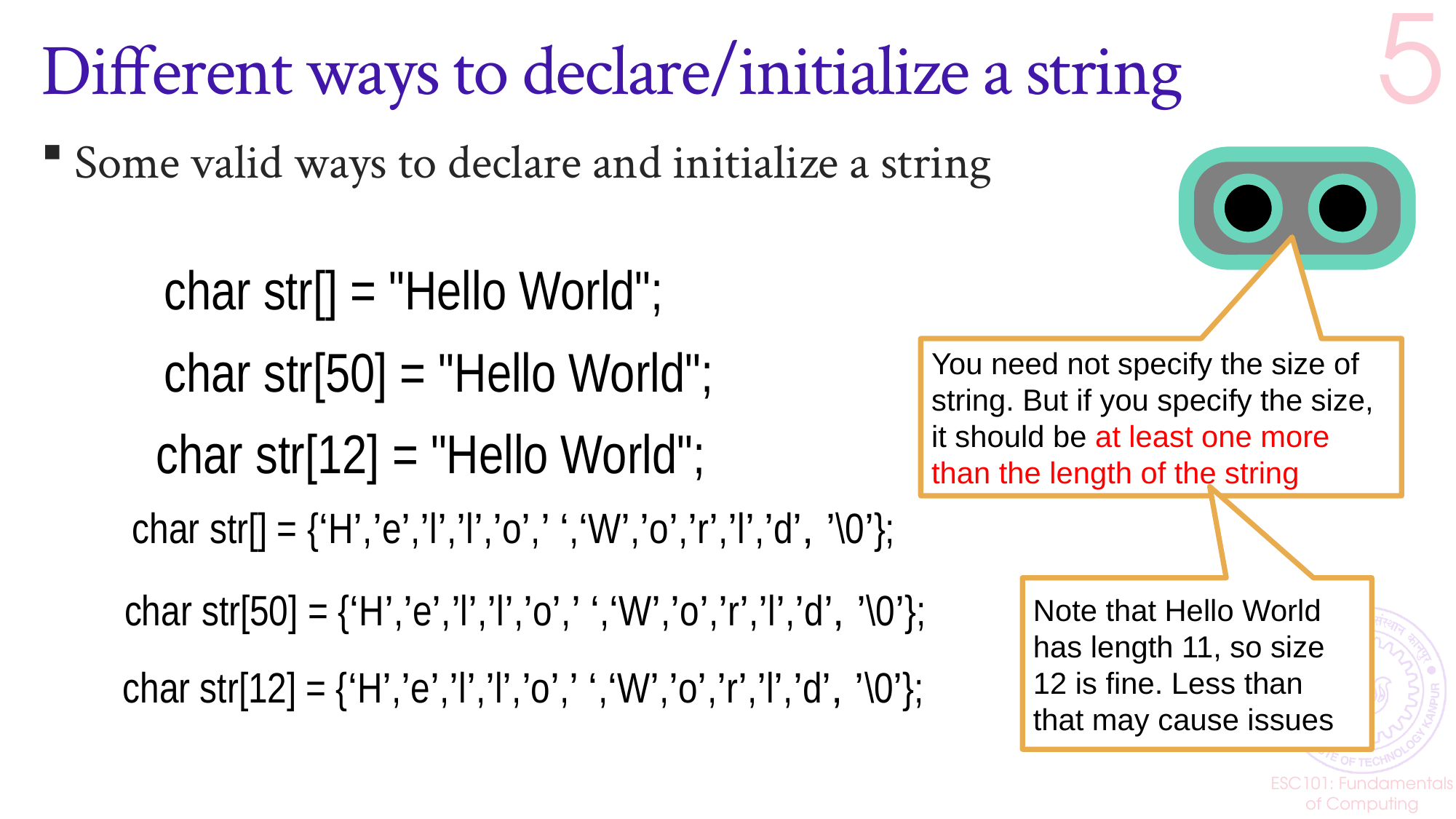

5
# Different ways to declare/initialize a string
 Some valid ways to declare and initialize a string

char str[] = "Hello World";
char str[50] = "Hello World";
You need not specify the size of string. But if you specify the size, it should be at least one more than the length of the string
char str[12] = "Hello World";
char str[] = {‘H’,’e’,’l’,’l’,’o’,’ ‘,‘W’,’o’,’r’,’l’,’d’, ’\0’};
char str[50] = {‘H’,’e’,’l’,’l’,’o’,’ ‘,‘W’,’o’,’r’,’l’,’d’, ’\0’};
Note that Hello World has length 11, so size 12 is fine. Less than that may cause issues
char str[12] = {‘H’,’e’,’l’,’l’,’o’,’ ‘,‘W’,’o’,’r’,’l’,’d’, ’\0’};